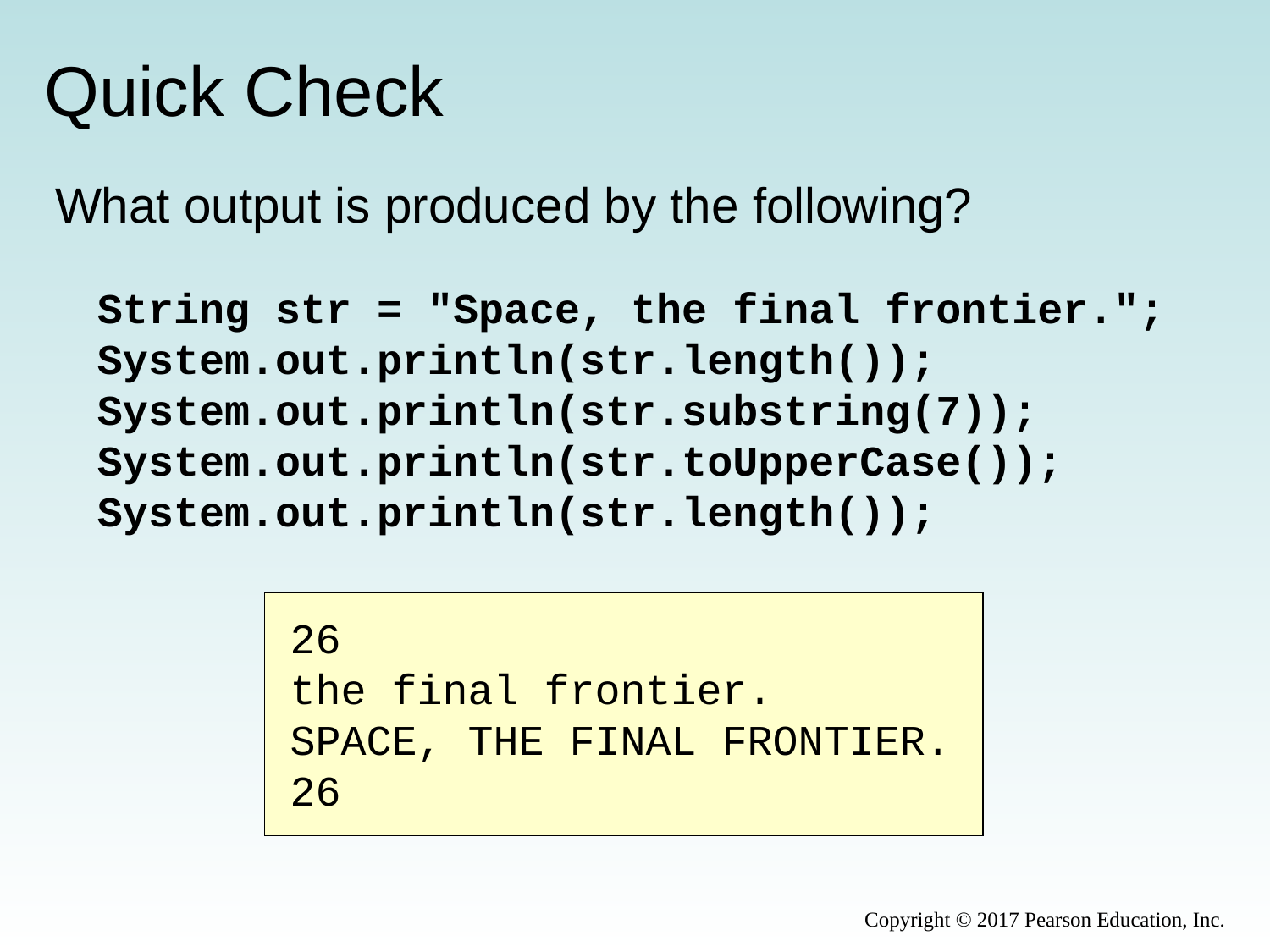

# Quick Check
What output is produced by the following?

String str = "Space, the final frontier.";
System.out.println(str.length());
System.out.println(str.substring(7));
System.out.println(str.toUpperCase());
System.out.println(str.length());

26
the final frontier.
SPACE, THE FINAL FRONTIER.
26
Copyright © 2017 Pearson Education, Inc.